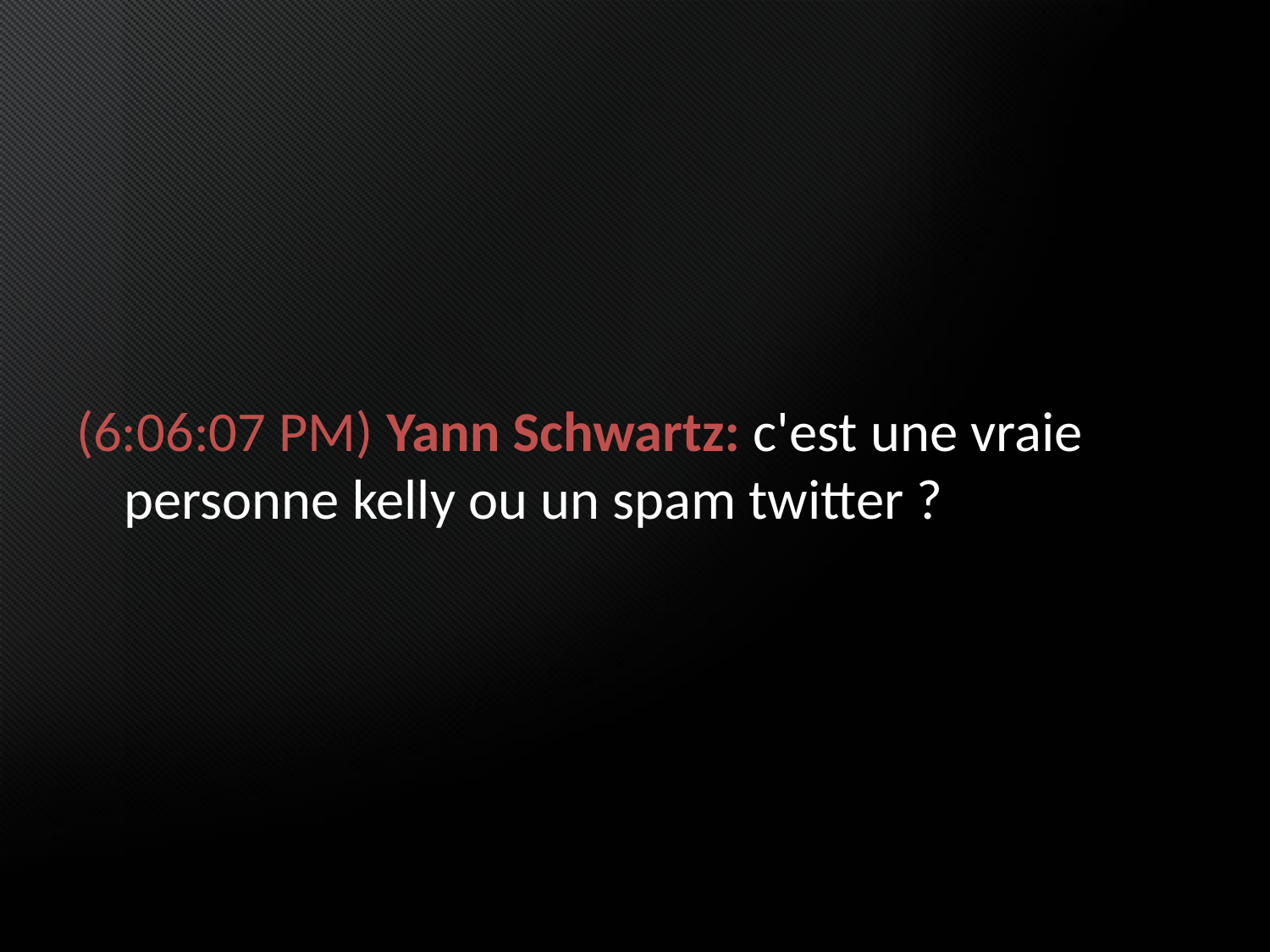

(6:06:07 PM) Yann Schwartz: c'est une vraie personne kelly ou un spam twitter ?